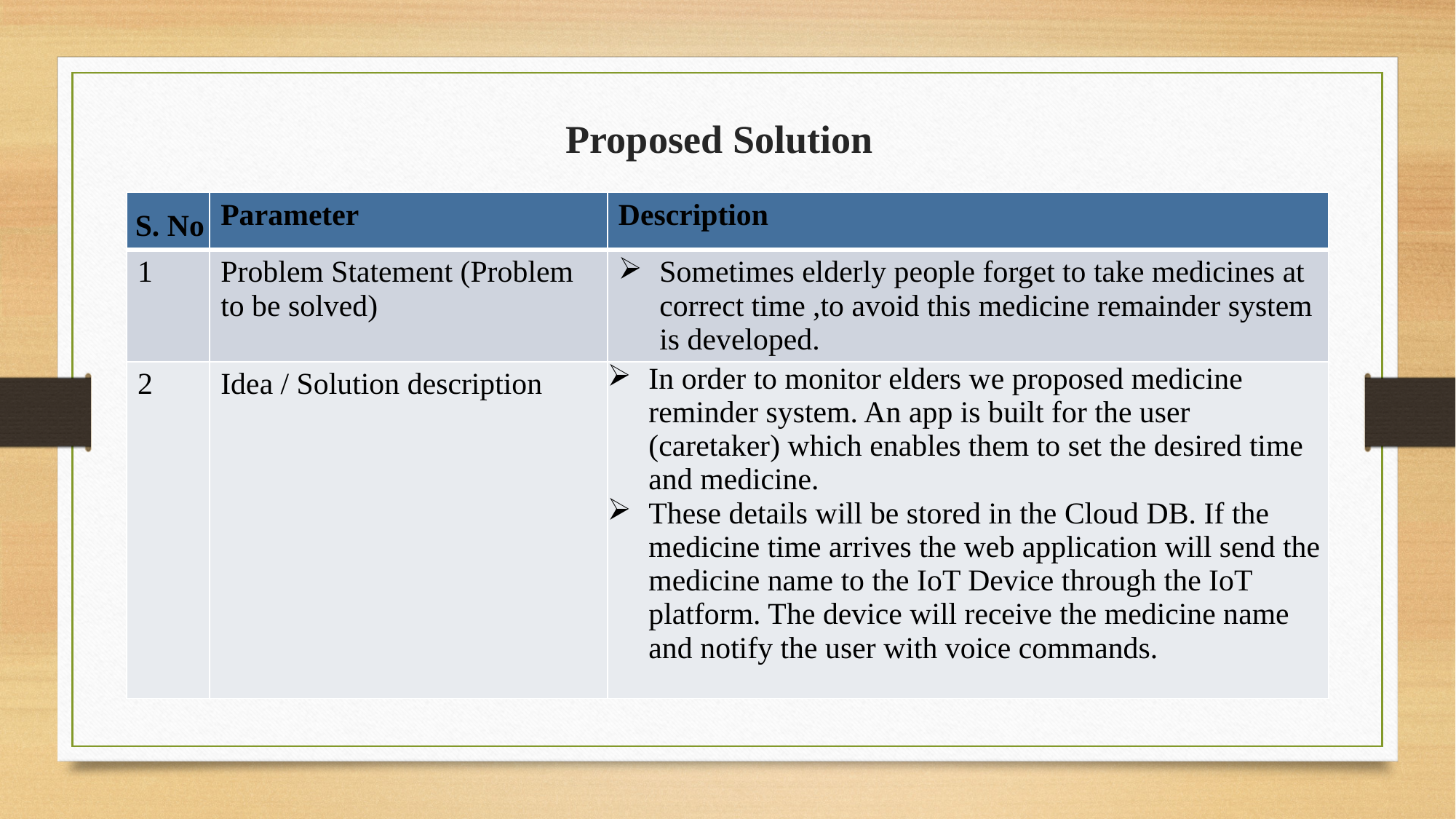

Proposed Solution
| S. No | Parameter | Description |
| --- | --- | --- |
| 1 | Problem Statement (Problem to be solved) | Sometimes elderly people forget to take medicines at correct time ,to avoid this medicine remainder system is developed. |
| 2 | Idea / Solution description | In order to monitor elders we proposed medicine reminder system. An app is built for the user (caretaker) which enables them to set the desired time and medicine. These details will be stored in the Cloud DB. If the medicine time arrives the web application will send the medicine name to the IoT Device through the IoT platform. The device will receive the medicine name and notify the user with voice commands. |